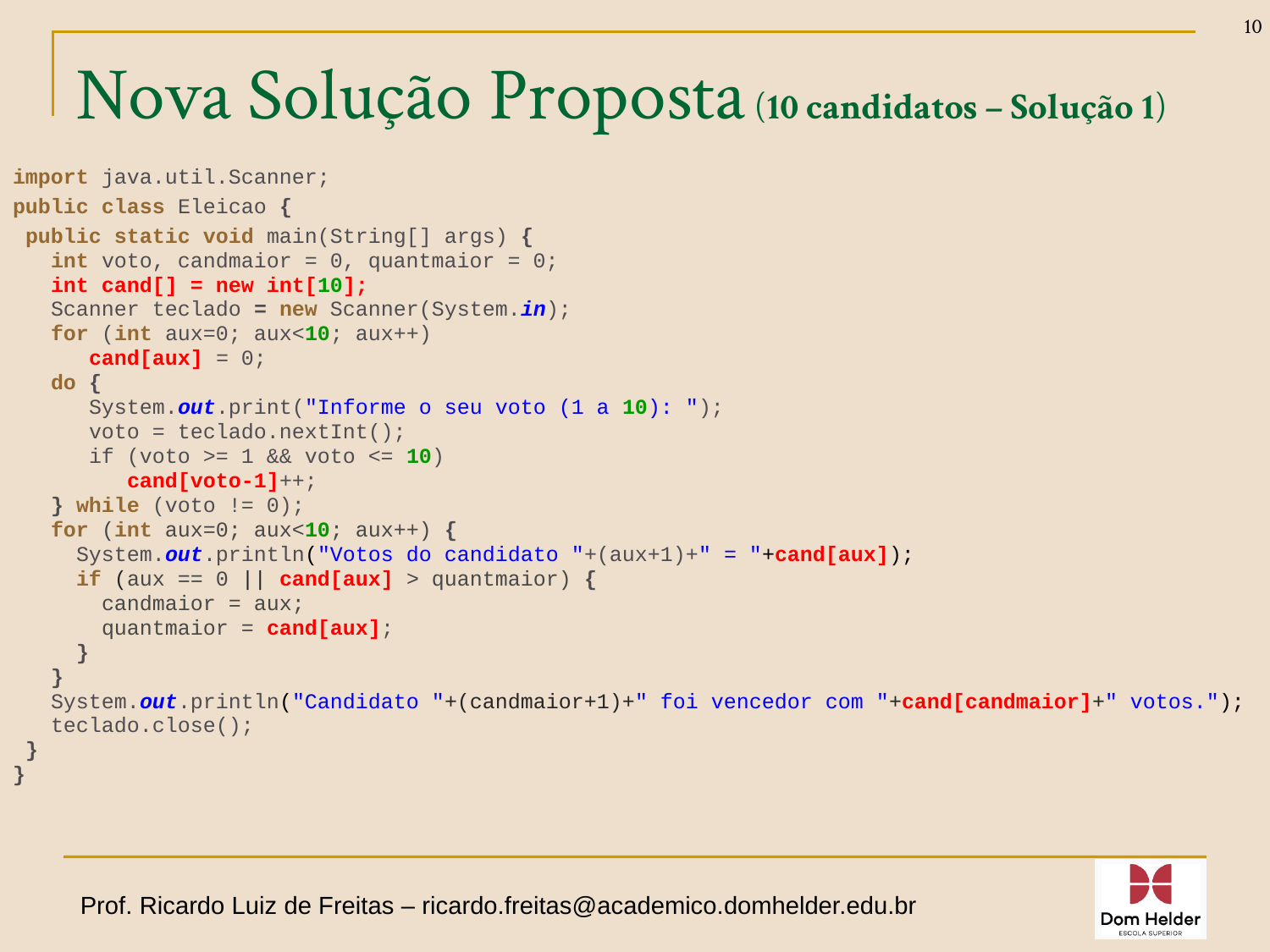

10
# Nova Solução Proposta (10 candidatos – Solução 1)
import java.util.Scanner;
public class Eleicao {
 public static void main(String[] args) {
   int voto, candmaior = 0, quantmaior = 0;
   int cand[] = new int[10];
   Scanner teclado = new Scanner(System.in);
   for (int aux=0; aux<10; aux++)
      cand[aux] = 0;
   do {
      System.out.print("Informe o seu voto (1 a 10): ");
      voto = teclado.nextInt();
      if (voto >= 1 && voto <= 10)
         cand[voto-1]++;
   } while (voto != 0);
   for (int aux=0; aux<10; aux++) {
     System.out.println("Votos do candidato "+(aux+1)+" = "+cand[aux]);
     if (aux == 0 || cand[aux] > quantmaior) {
       candmaior = aux;
       quantmaior = cand[aux];
     }
   }
   System.out.println("Candidato "+(candmaior+1)+" foi vencedor com "+cand[candmaior]+" votos.");
   teclado.close();
 }
}